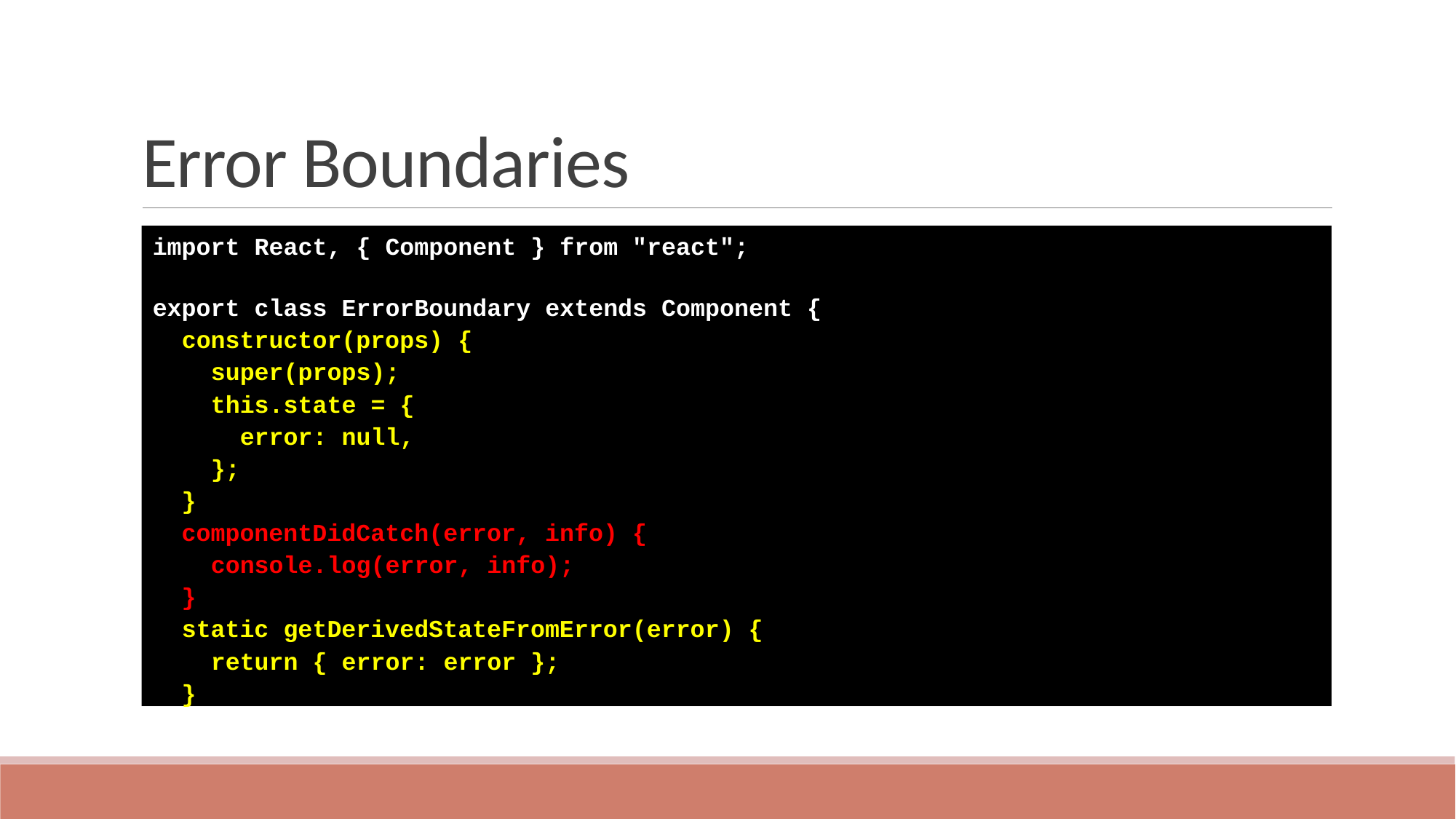

# Error Boundaries
import React, { Component } from "react";
export class ErrorBoundary extends Component {
  constructor(props) {
    super(props);
    this.state = {
      error: null,
    };
  }
  componentDidCatch(error, info) {
    console.log(error, info);
  }
  static getDerivedStateFromError(error) {
    return { error: error };
  }